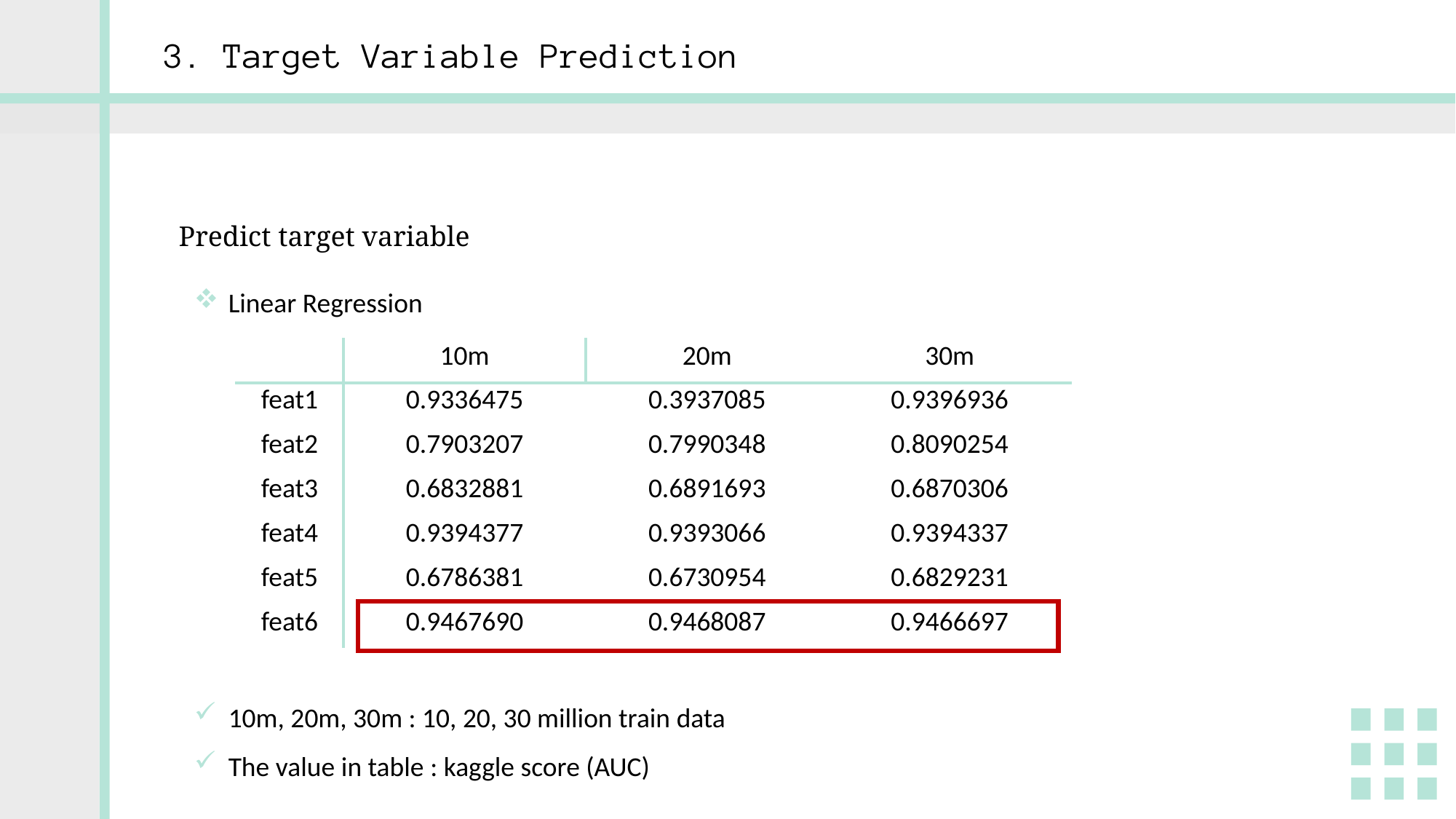

3. Target Variable Prediction

Predict target variable
Linear Regression
|  | 10m | 20m | 30m |
| --- | --- | --- | --- |
| feat1 | 0.9336475 | 0.3937085 | 0.9396936 |
| feat2 | 0.7903207 | 0.7990348 | 0.8090254 |
| feat3 | 0.6832881 | 0.6891693 | 0.6870306 |
| feat4 | 0.9394377 | 0.9393066 | 0.9394337 |
| feat5 | 0.6786381 | 0.6730954 | 0.6829231 |
| feat6 | 0.9467690 | 0.9468087 | 0.9466697 |

10m, 20m, 30m : 10, 20, 30 million train data
The value in table : kaggle score (AUC)